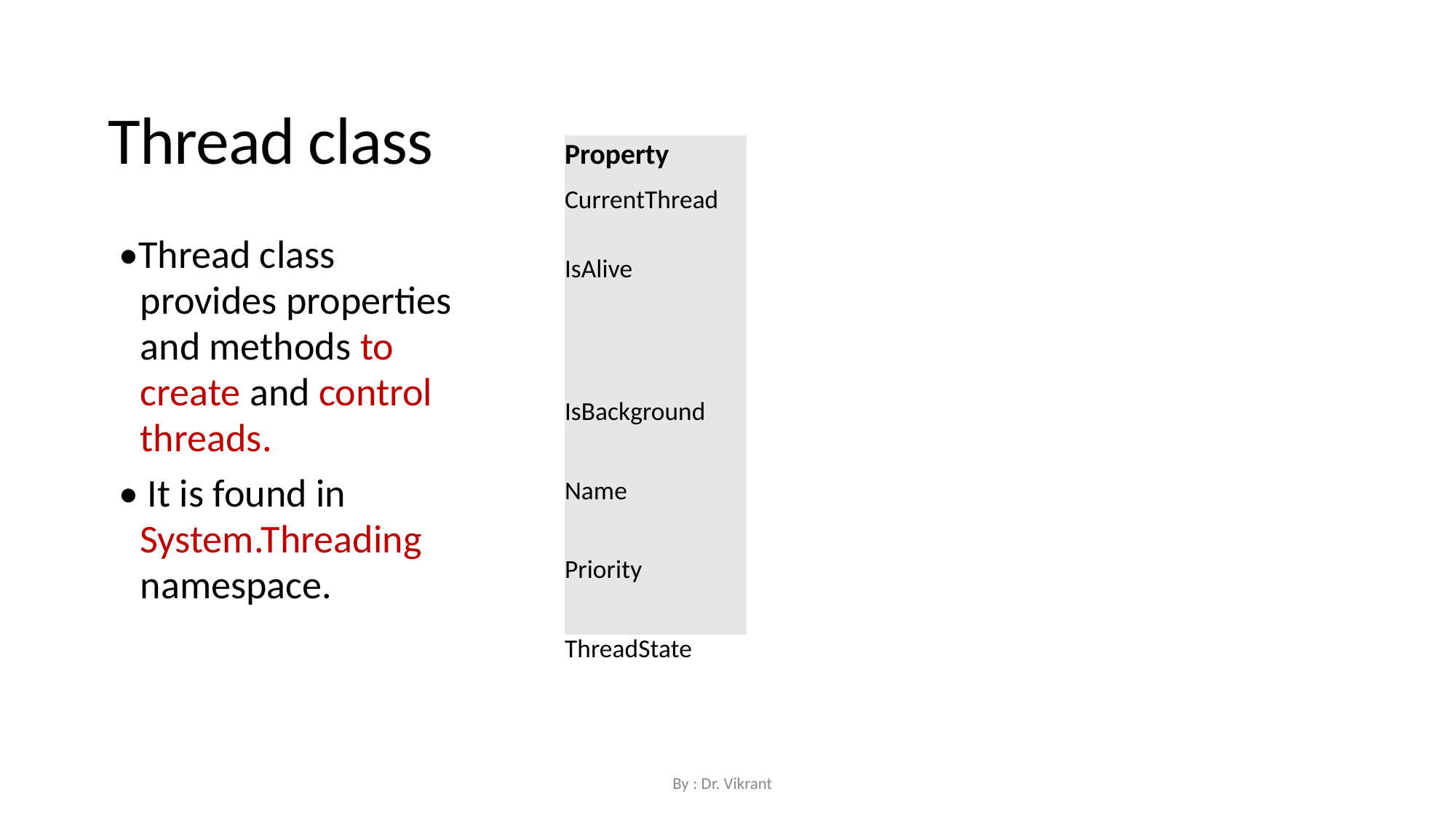

Thread class
Property
CurrentThread
IsAlive
IsBackground
Name
Priority
ThreadState
•Thread class provides properties and methods to
create and control threads.
• It is found in System.Threading namespace.
By : Dr. Vikrant